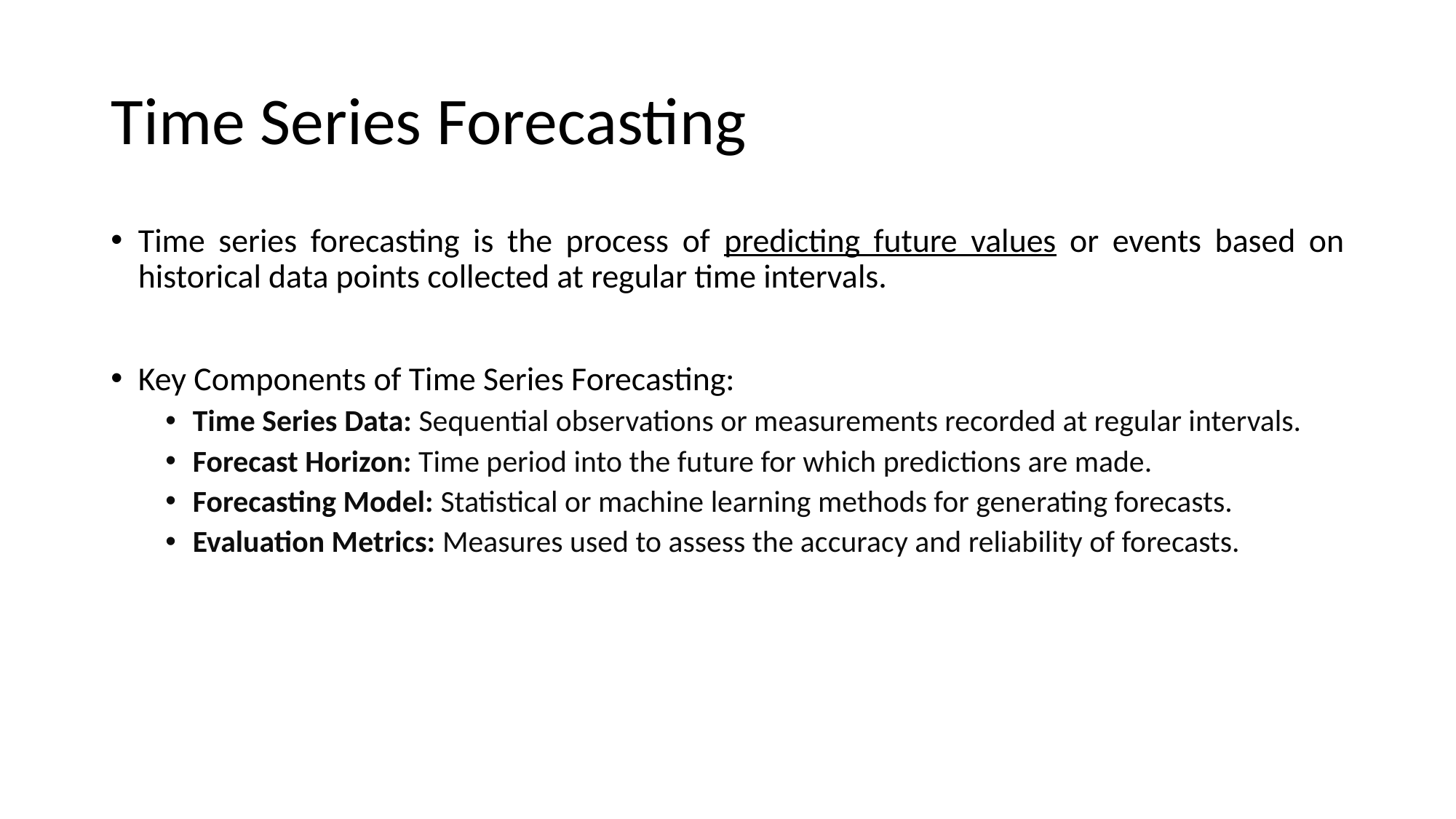

# Time Series Forecasting
Time series forecasting is the process of predicting future values or events based on historical data points collected at regular time intervals.

Key Components of Time Series Forecasting:
Time Series Data: Sequential observations or measurements recorded at regular intervals.
Forecast Horizon: Time period into the future for which predictions are made.
Forecasting Model: Statistical or machine learning methods for generating forecasts.
Evaluation Metrics: Measures used to assess the accuracy and reliability of forecasts.